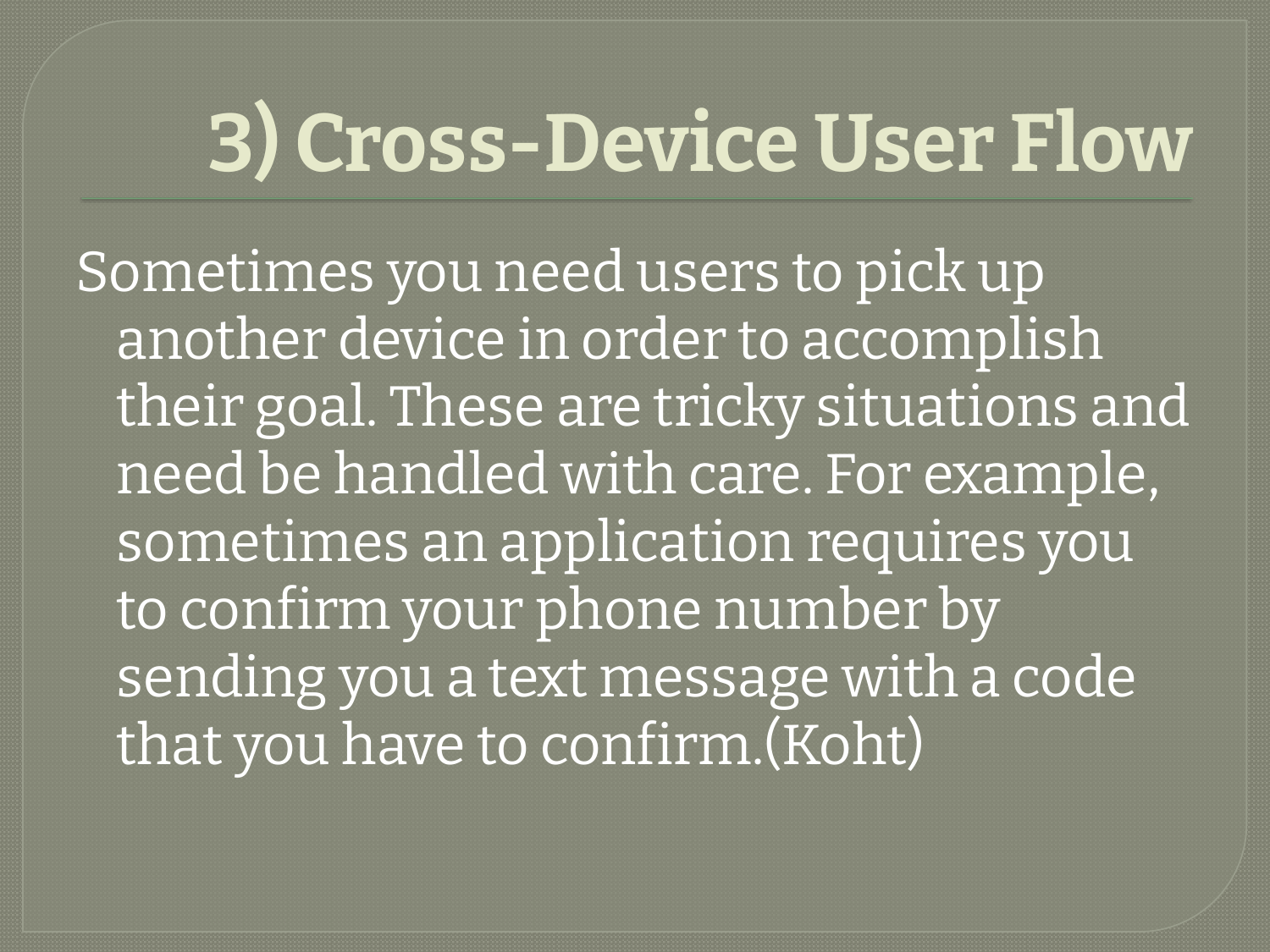

# 3) Cross-Device User Flow
Sometimes you need users to pick up another device in order to accomplish their goal. These are tricky situations and need be handled with care. For example, sometimes an application requires you to confirm your phone number by sending you a text message with a code that you have to confirm.(Koht)